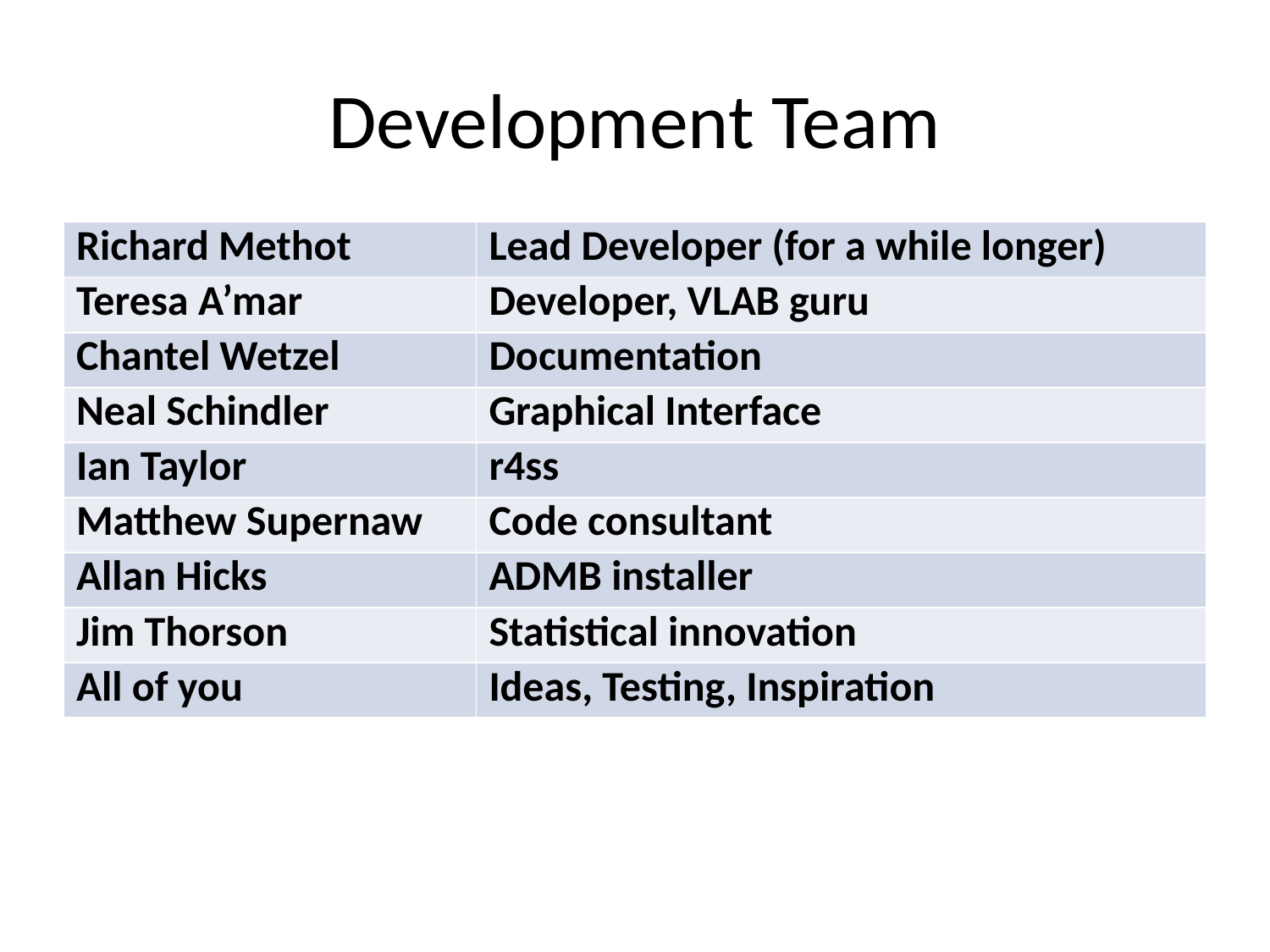

# Development Team
| Richard Methot | Lead Developer (for a while longer) |
| --- | --- |
| Teresa A’mar | Developer, VLAB guru |
| Chantel Wetzel | Documentation |
| Neal Schindler | Graphical Interface |
| Ian Taylor | r4ss |
| Matthew Supernaw | Code consultant |
| Allan Hicks | ADMB installer |
| Jim Thorson | Statistical innovation |
| All of you | Ideas, Testing, Inspiration |